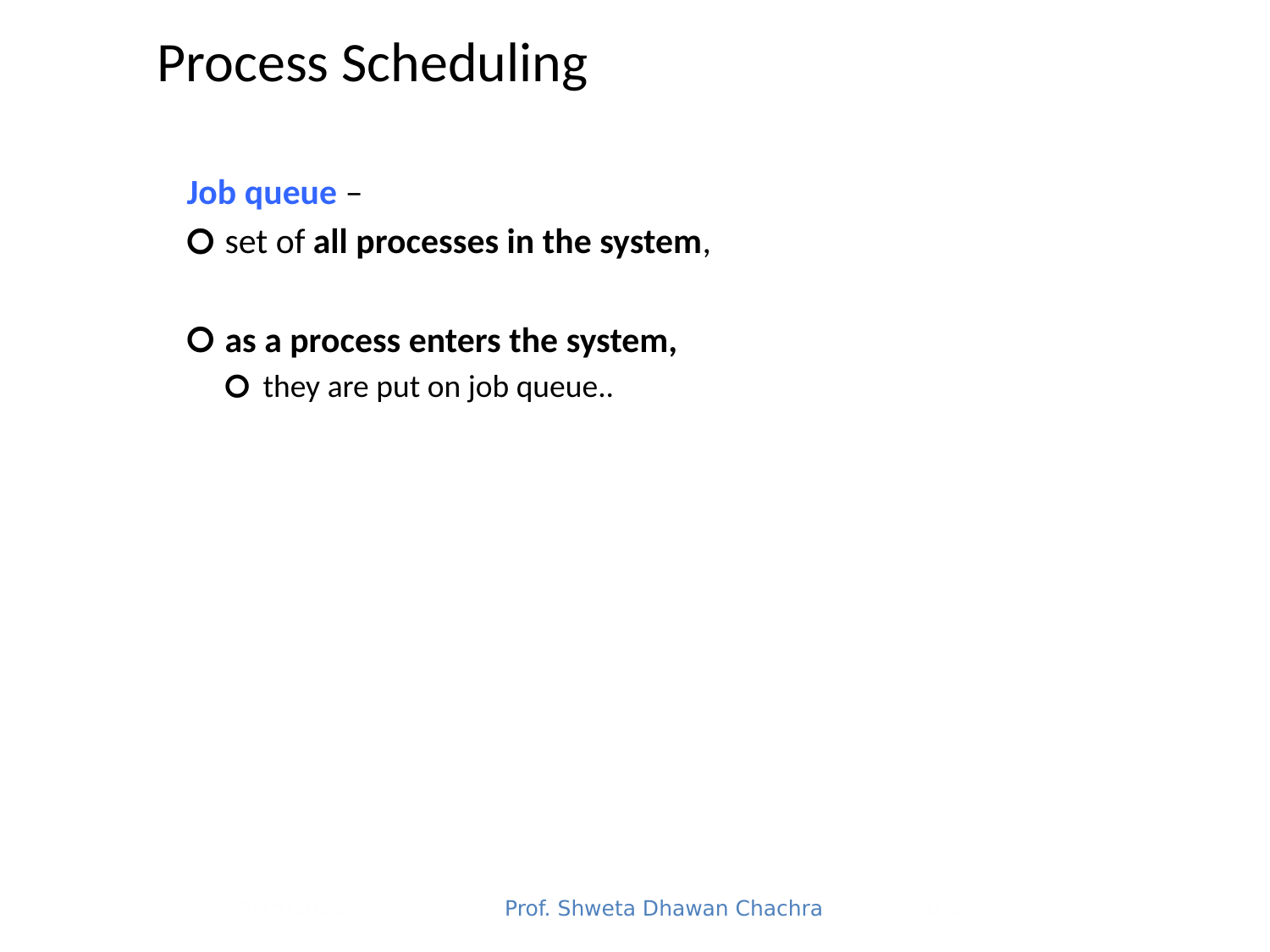

# Process Scheduling
Job queue –
set of all processes in the system,

as a process enters the system,
they are put on job queue..
9/15/2022
Prof. Shweta Dhawan Chachra
102